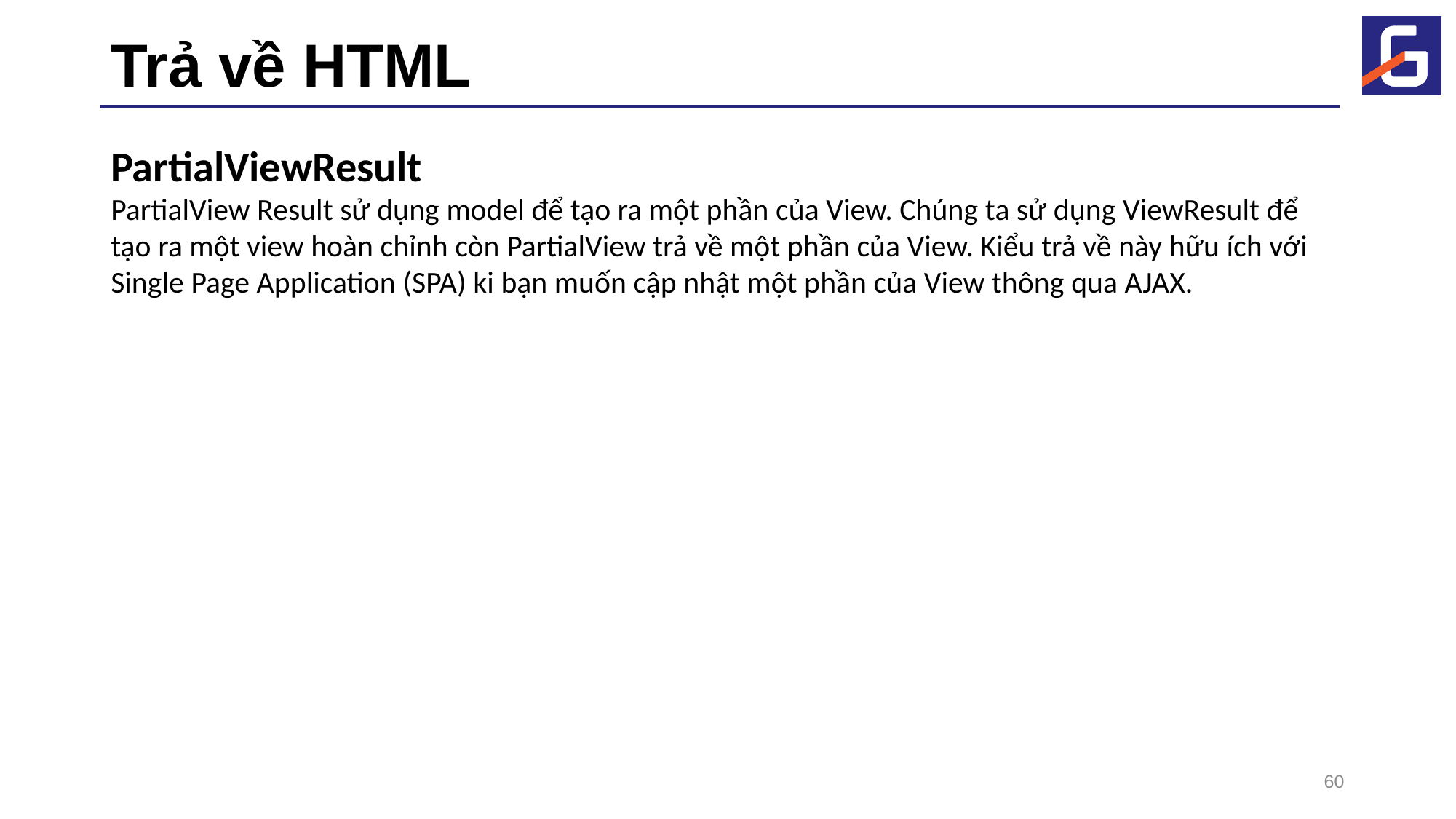

# Trả về HTML

PartialViewResult
PartialView Result sử dụng model để tạo ra một phần của View. Chúng ta sử dụng ViewResult để tạo ra một view hoàn chỉnh còn PartialView trả về một phần của View. Kiểu trả về này hữu ích với Single Page Application (SPA) ki bạn muốn cập nhật một phần của View thông qua AJAX.
60